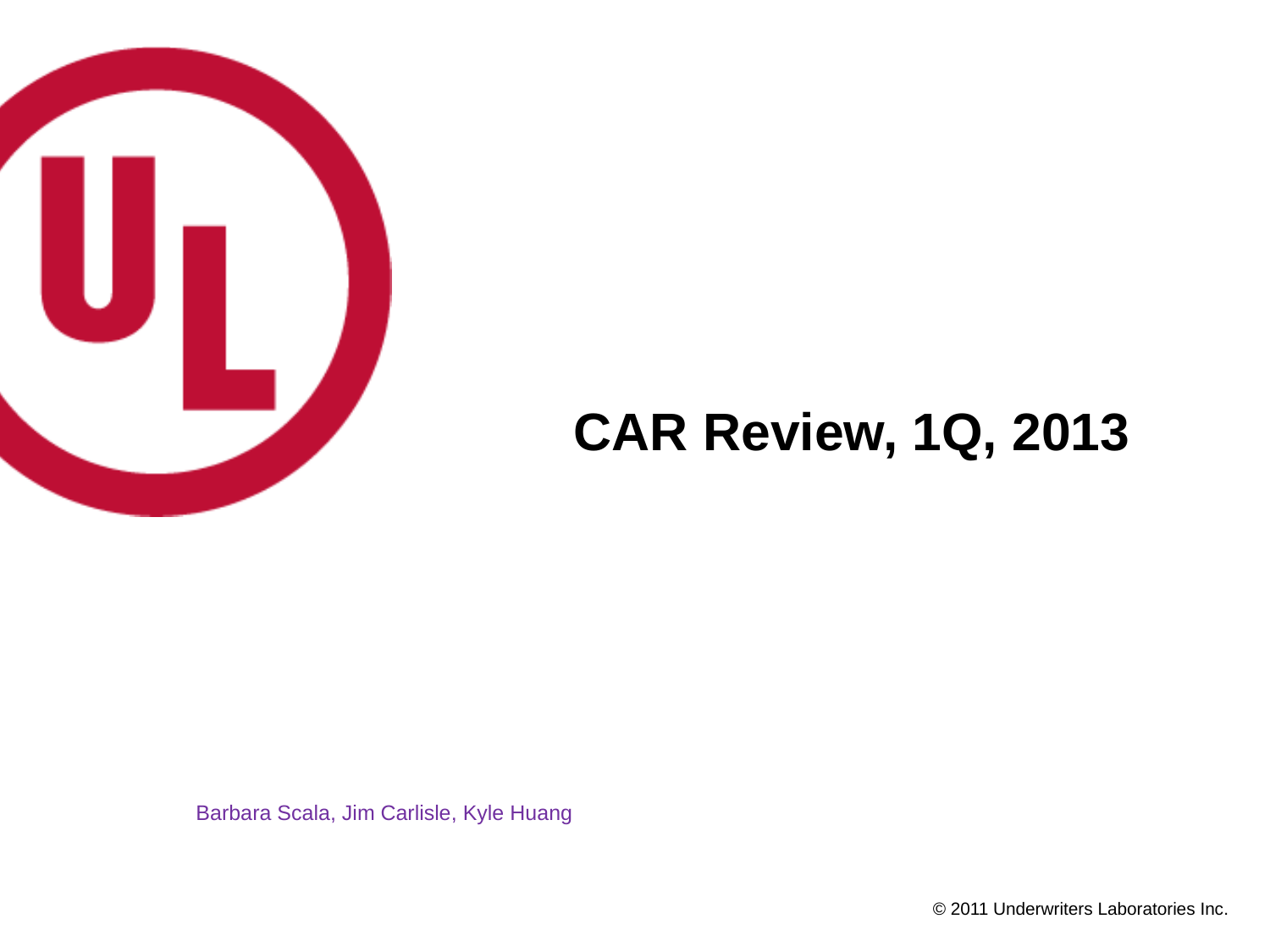

# CAR Review, 1Q, 2013
Barbara Scala, Jim Carlisle, Kyle Huang